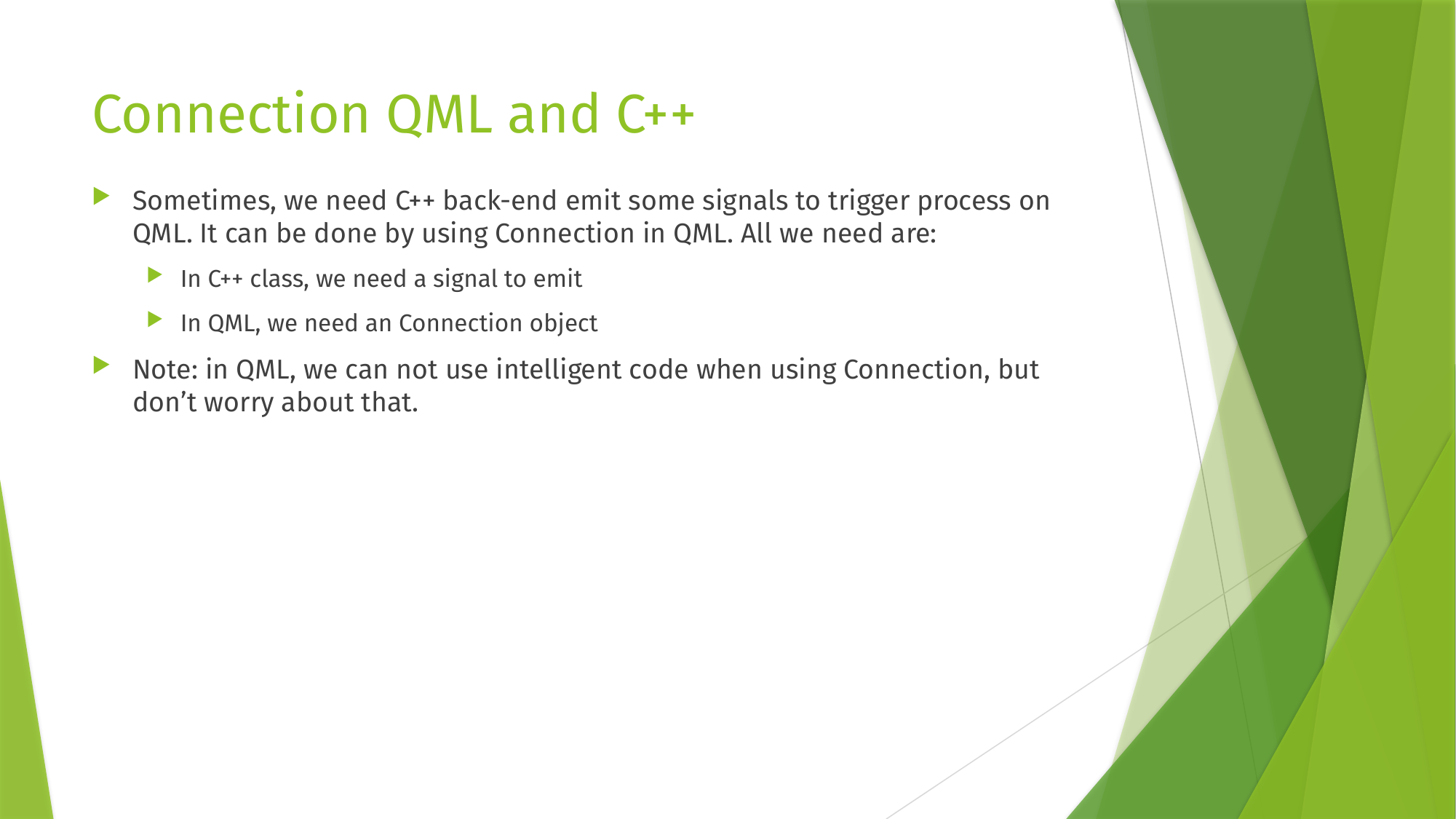

Connection QML and C++
Sometimes, we need C++ back-end emit some signals to trigger process on QML. It can be done by using Connection in QML. All we need are:
In C++ class, we need a signal to emit
In QML, we need an Connection object
Note: in QML, we can not use intelligent code when using Connection, but don’t worry about that.